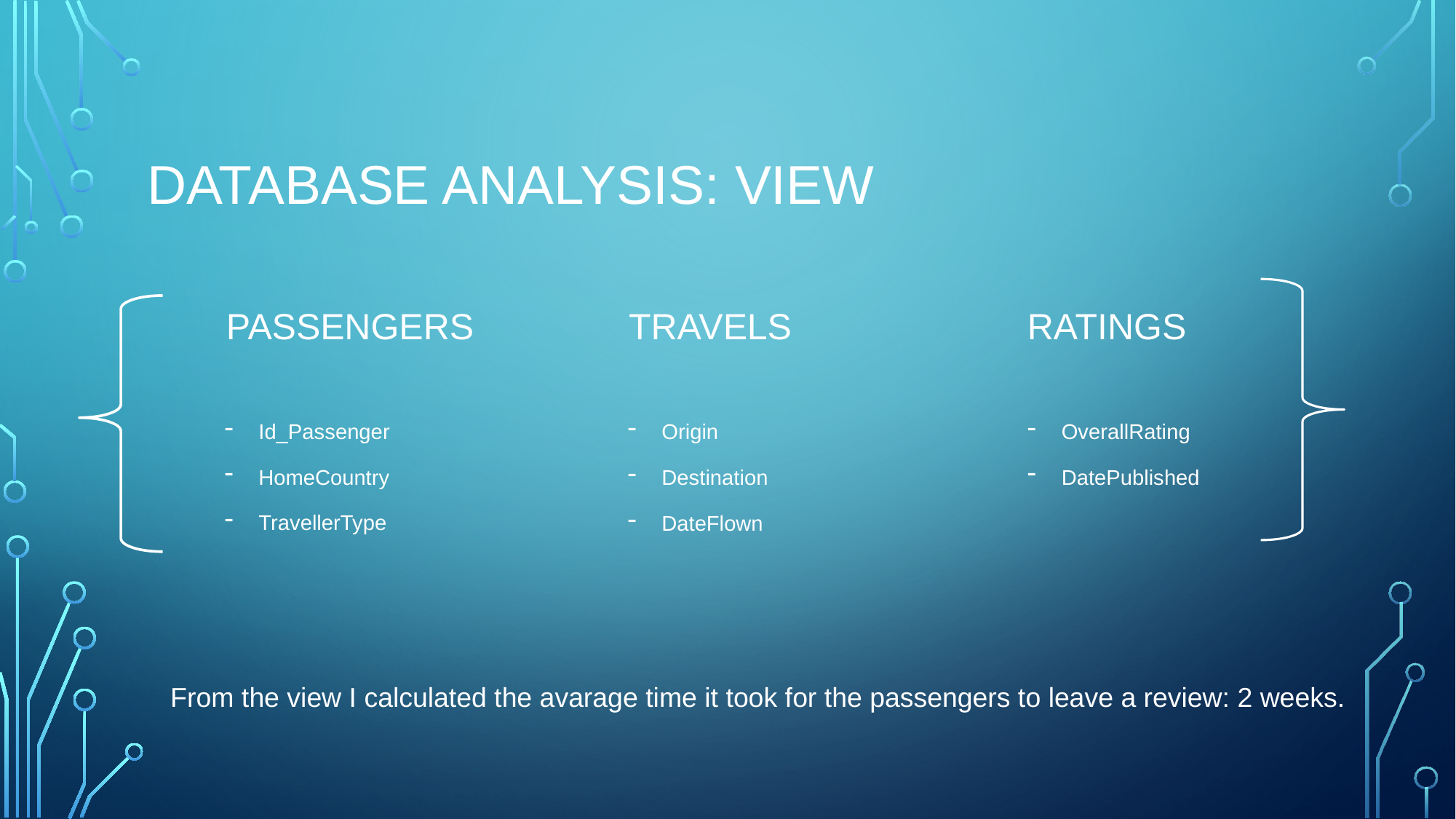

# Database analysis: VIEW

Passengers

Ratings

Travels

Id_Passenger
HomeCountry
TravellerType

OverallRating
DatePublished

Origin
Destination
DateFlown

From the view I calculated the avarage time it took for the passengers to leave a review: 2 weeks.